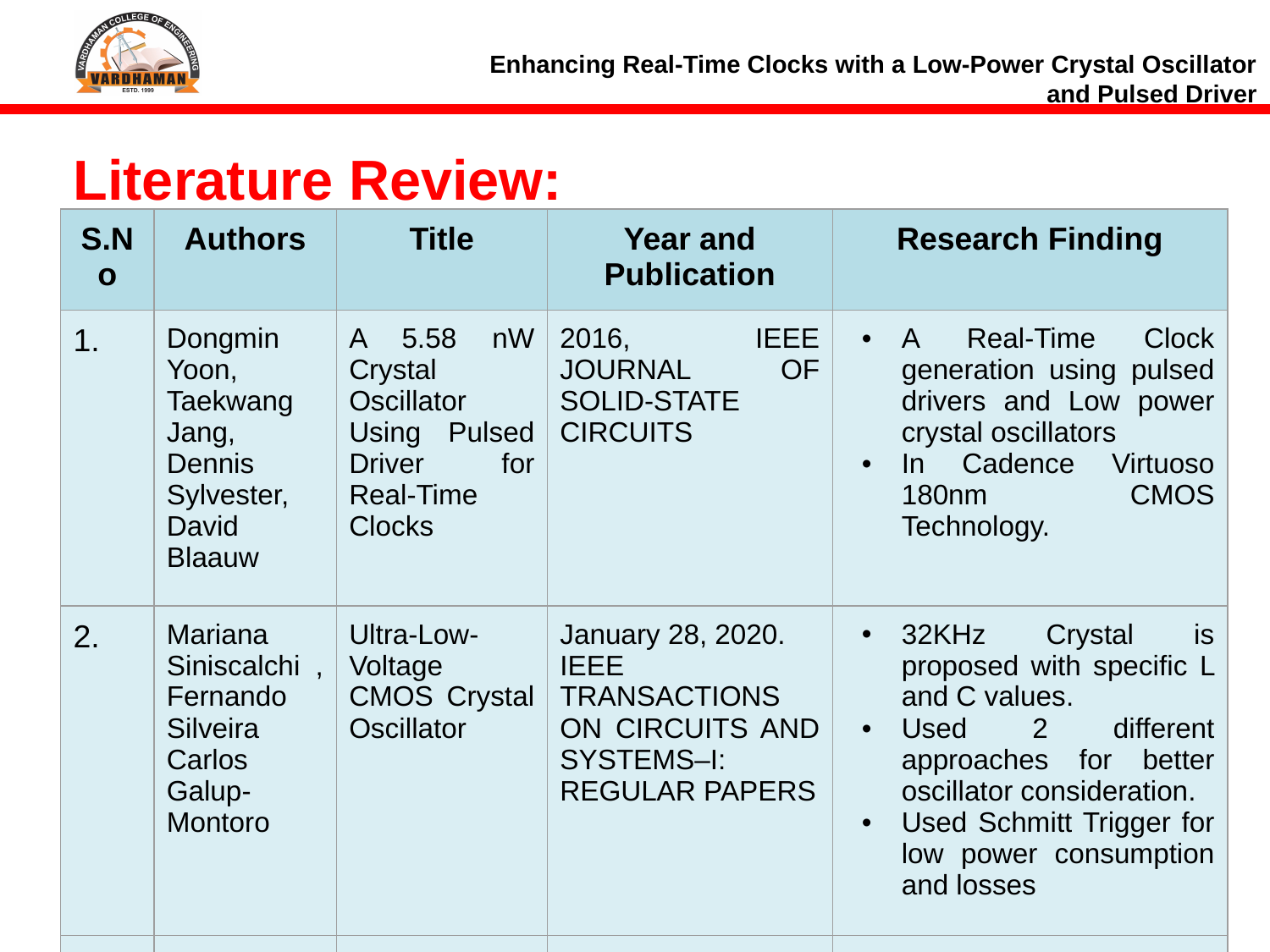

Enhancing Real-Time Clocks with a Low-Power Crystal Oscillator and Pulsed Driver
Literature Review:
| S.No | Authors | Title | Year and Publication | Research Finding |
| --- | --- | --- | --- | --- |
| 1. | Dongmin Yoon, Taekwang Jang, Dennis Sylvester, David Blaauw | A 5.58 nW Crystal Oscillator Using Pulsed Driver for Real-Time Clocks | 2016, IEEE JOURNAL OF SOLID-STATE CIRCUITS | A Real-Time Clock generation using pulsed drivers and Low power crystal oscillators In Cadence Virtuoso 180nm CMOS Technology. |
| 2. | Mariana Siniscalchi , Fernando Silveira Carlos Galup-Montoro | Ultra-Low-Voltage CMOS Crystal Oscillator | January 28, 2020. IEEE TRANSACTIONS ON CIRCUITS AND SYSTEMS–I: REGULAR PAPERS | 32KHz Crystal is proposed with specific L and C values. Used 2 different approaches for better oscillator consideration. Used Schmitt Trigger for low power consumption and losses |
| 3 | Dongmin Yoon, Taekwang Jang, Dennis Sylvester, David Blaauw | “A 5.58 nW 32.768 kHz DLL-assisted XO for real-time clocks in wireless sensing applications | Feb. 2012, IEEE Int. Solid-State Circuits Conf. Dig. Tech. Papers (ISSCC), pp. 366–368 | DLL and SCN Networks are introduced with different configuration. Different SCN config. Are taken. |
Dept. of Electronics and Communication Engineering
6
10/18/2023